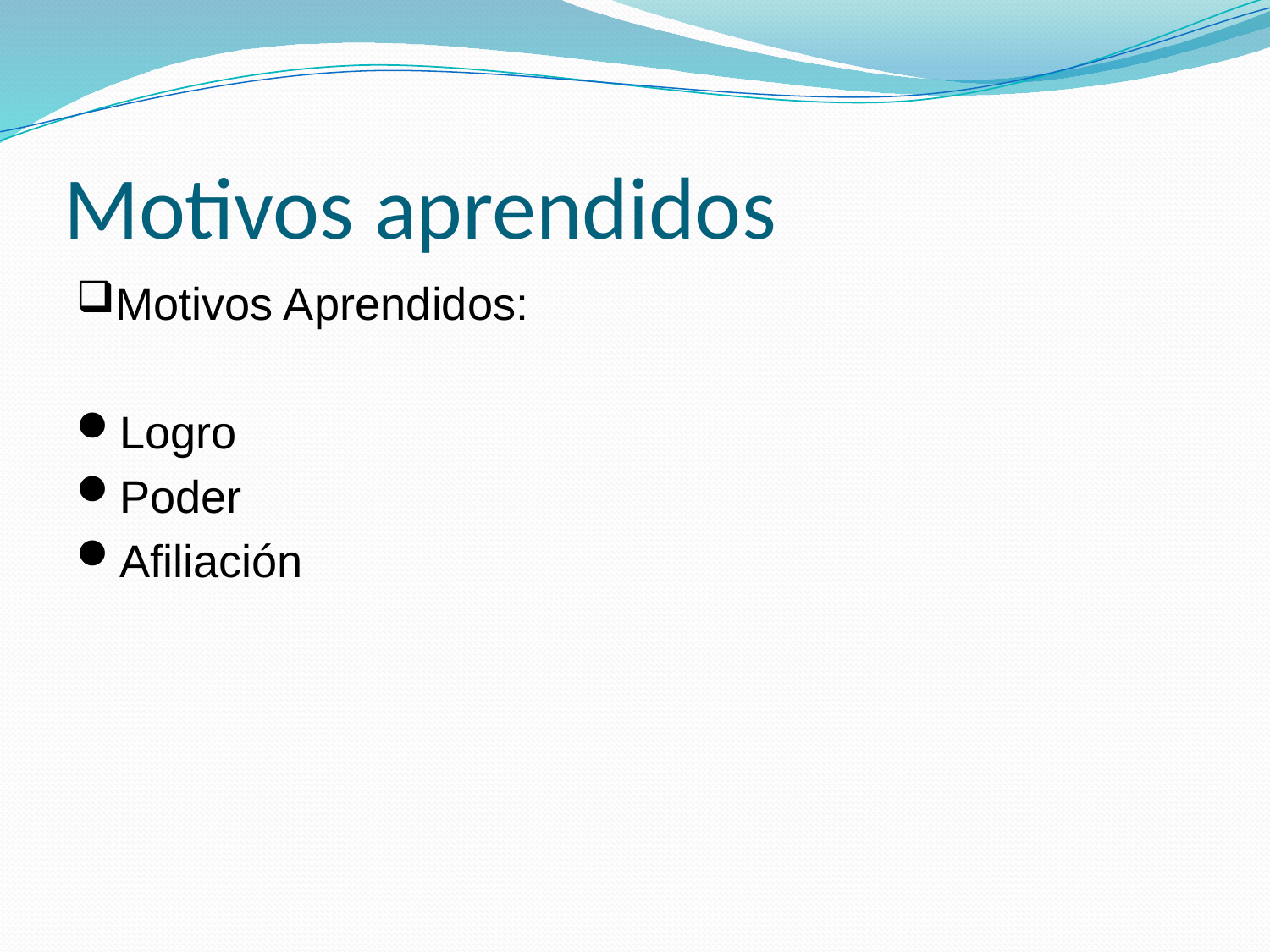

# Motivos aprendidos
Motivos Aprendidos:

Logro
Poder
Afiliación